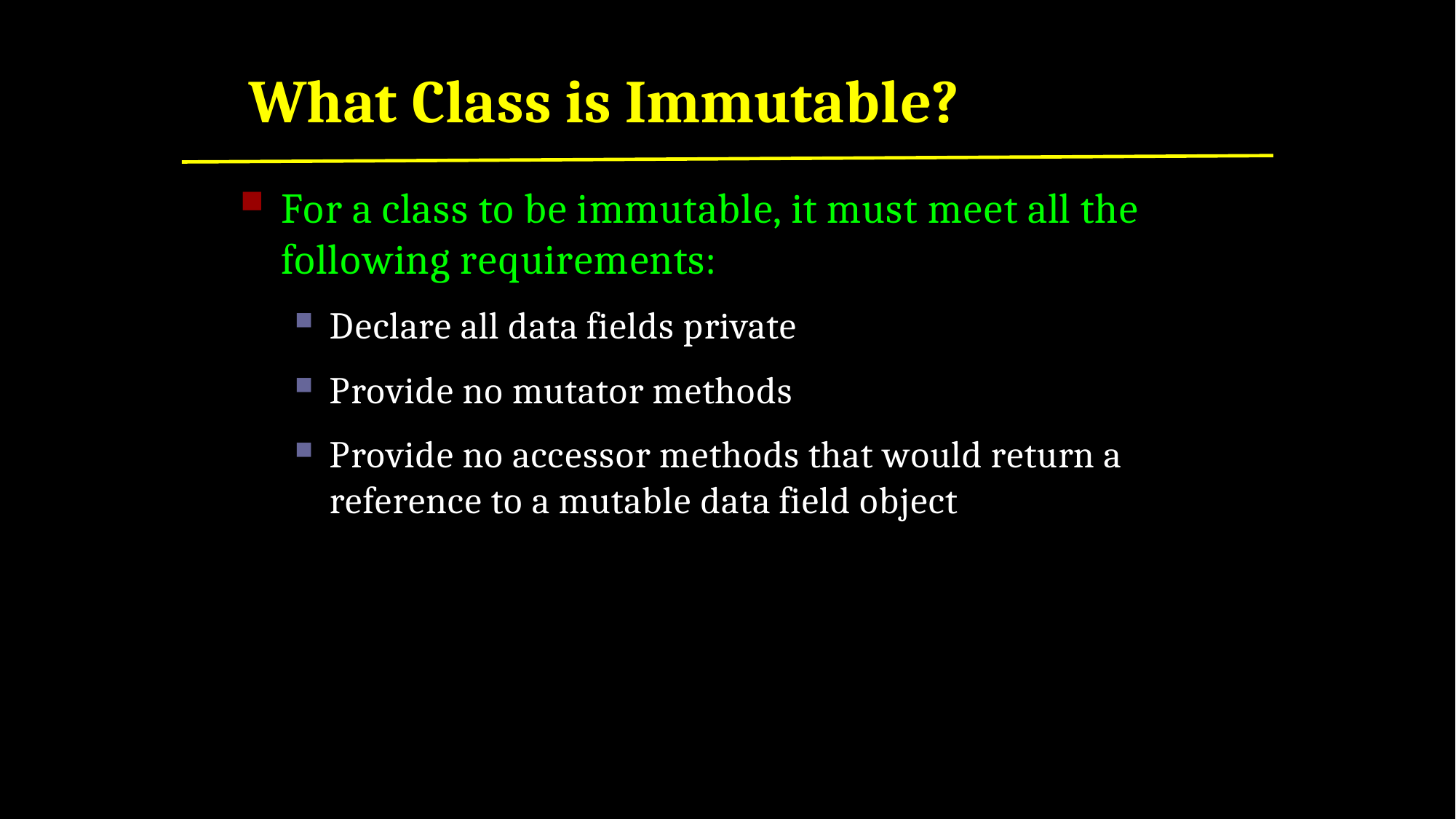

What Class is Immutable?
For a class to be immutable, it must meet all the following requirements:
Declare all data fields private
Provide no mutator methods
Provide no accessor methods that would return a reference to a mutable data field object